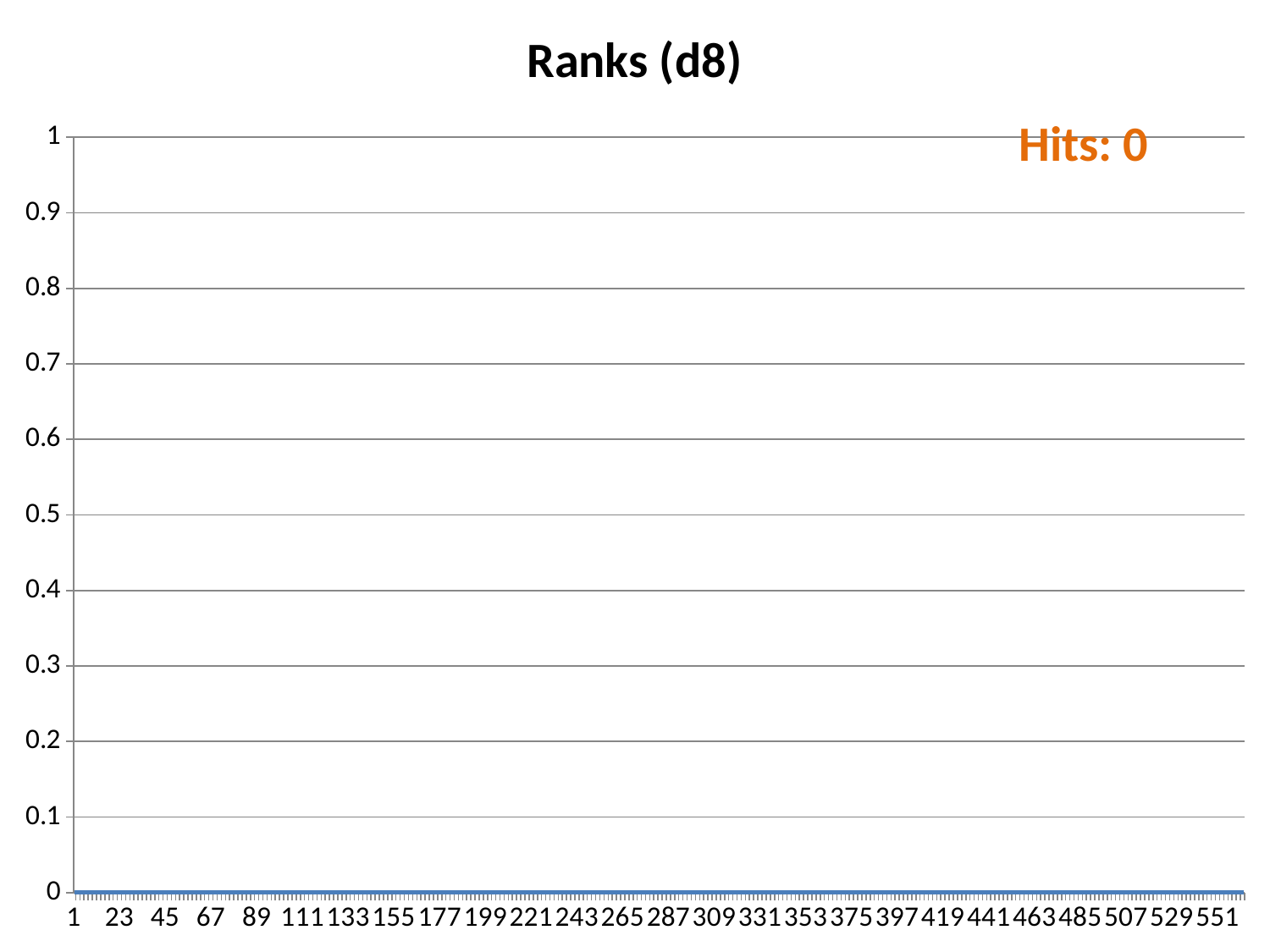

### Chart:

| Category | Ranks (d8) |
|---|---|
Hits: 0